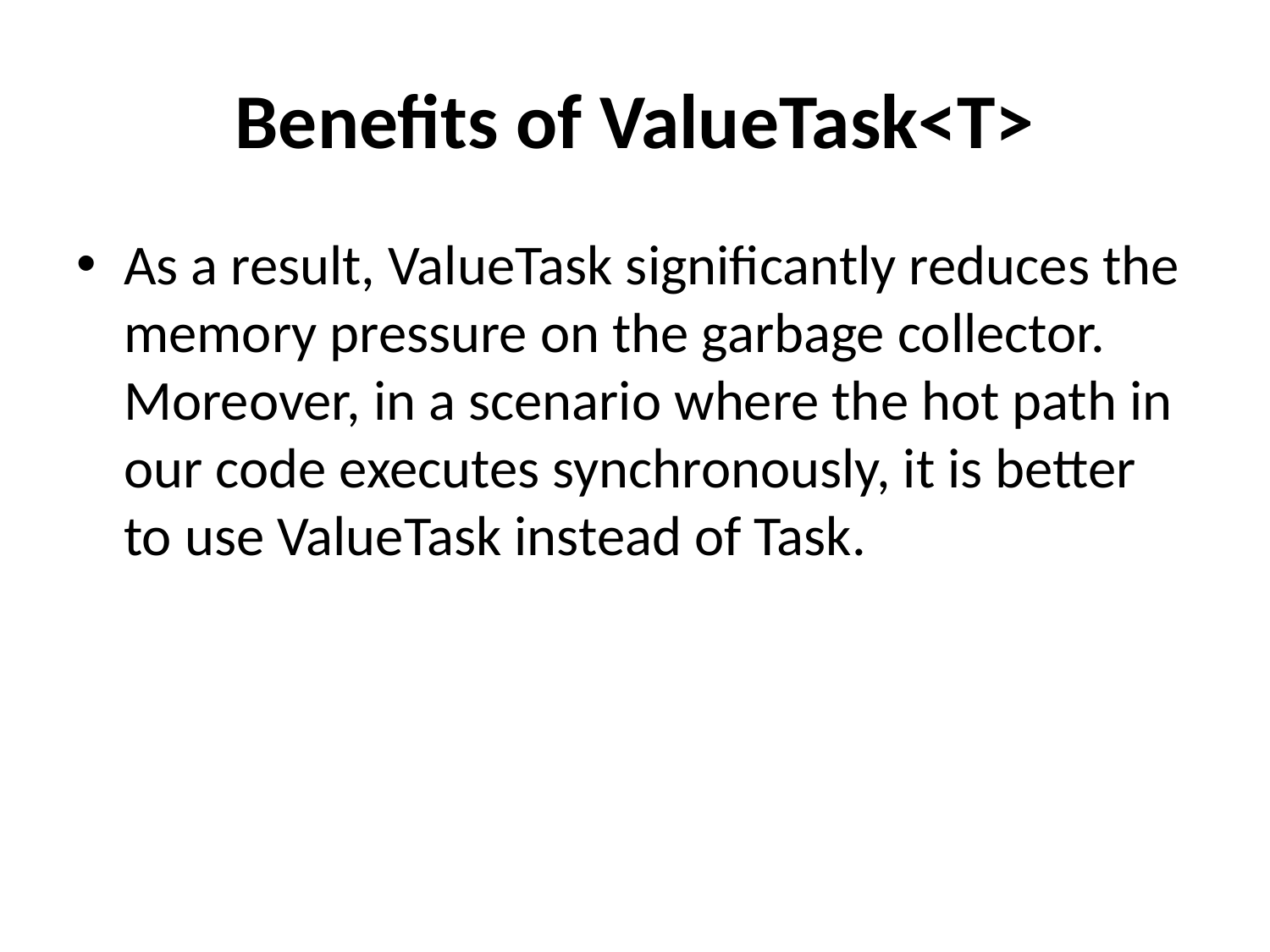

# Benefits of ValueTask<T>
As a result, ValueTask significantly reduces the memory pressure on the garbage collector. Moreover, in a scenario where the hot path in our code executes synchronously, it is better to use ValueTask instead of Task.